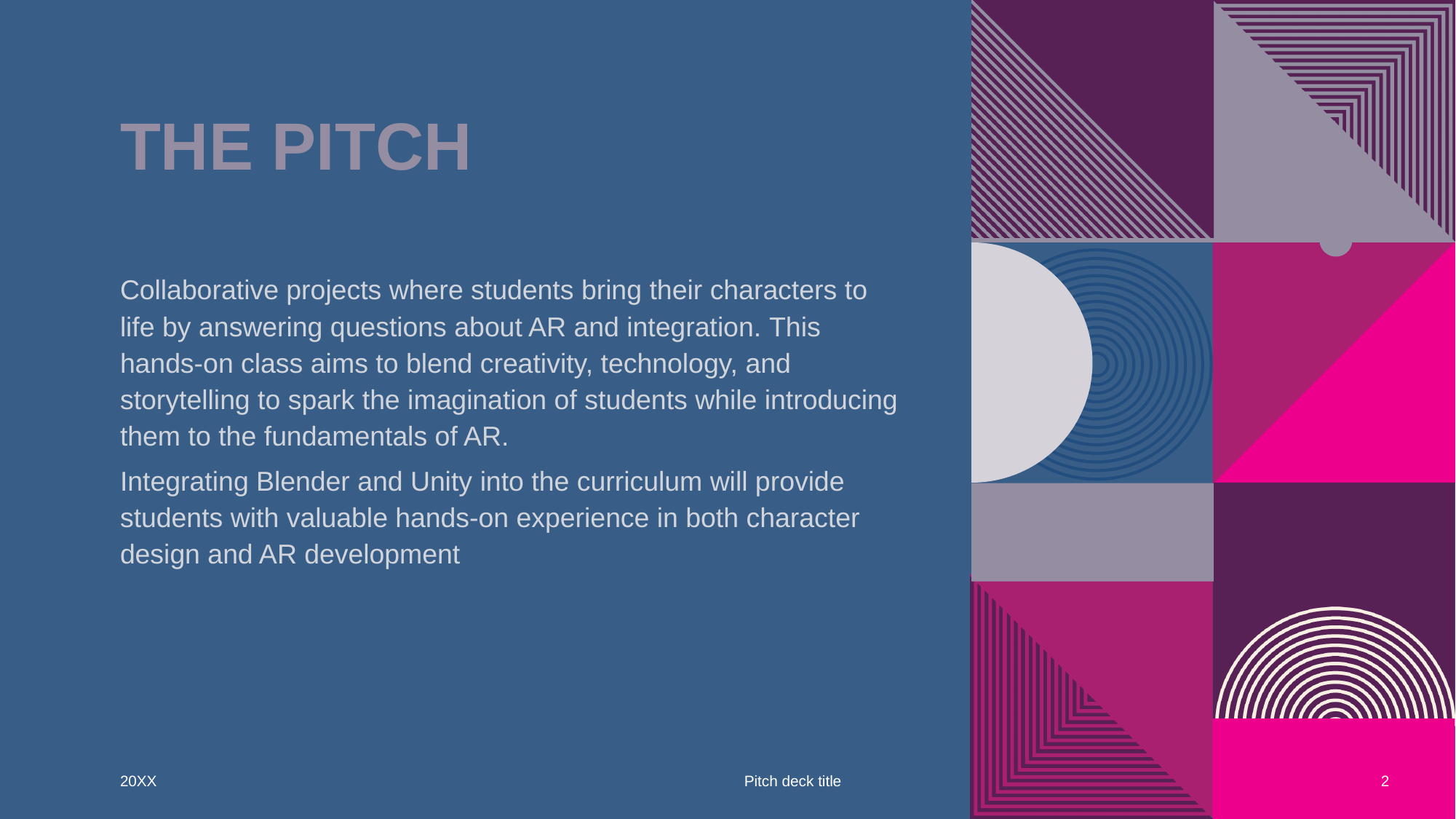

# The Pitch
Collaborative projects where students bring their characters to life by answering questions about AR and integration. This hands-on class aims to blend creativity, technology, and storytelling to spark the imagination of students while introducing them to the fundamentals of AR.
Integrating Blender and Unity into the curriculum will provide students with valuable hands-on experience in both character design and AR development
20XX
Pitch deck title
2